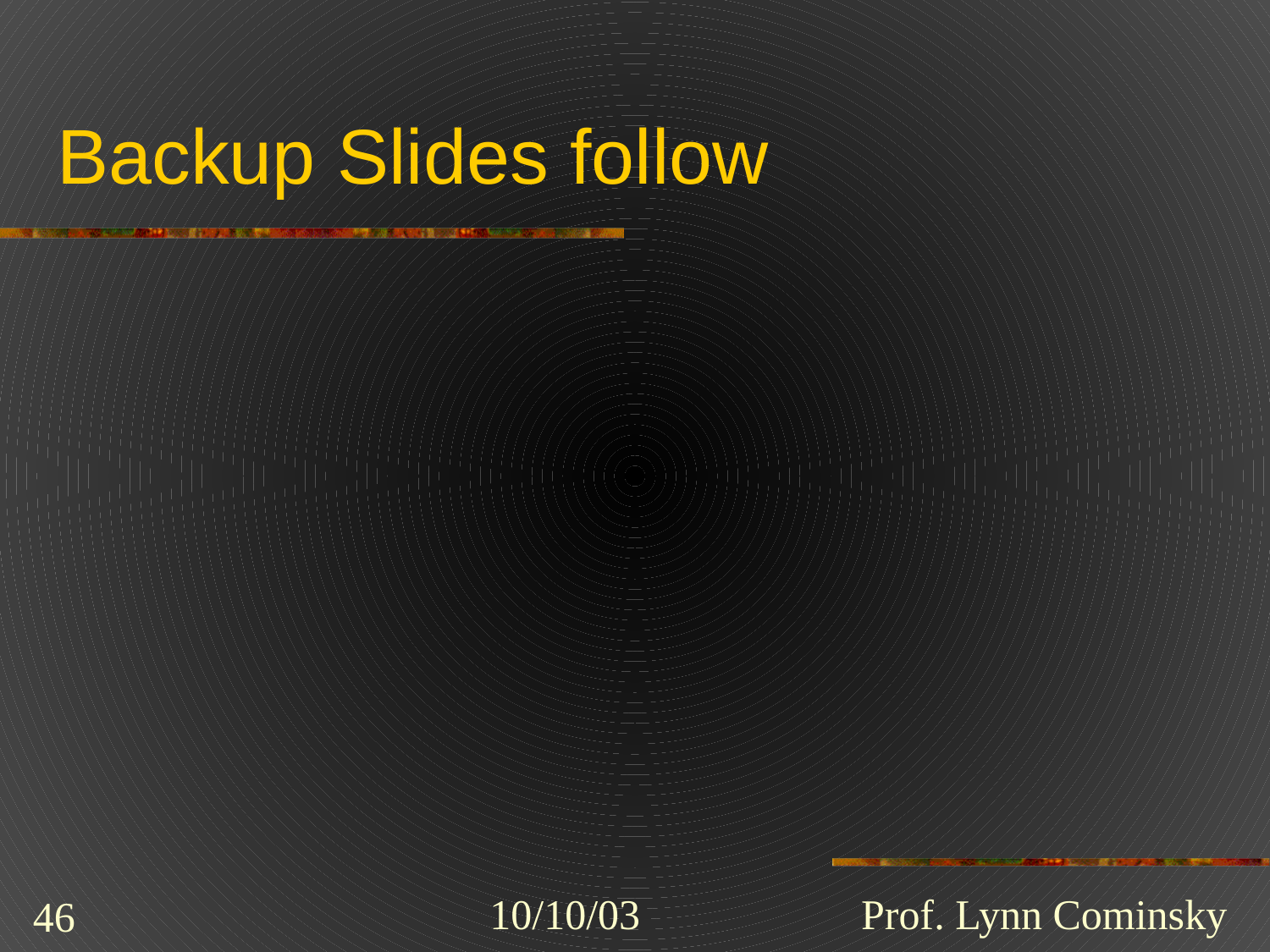

# Backup Slides follow

10/10/03
Prof. Lynn Cominsky
46